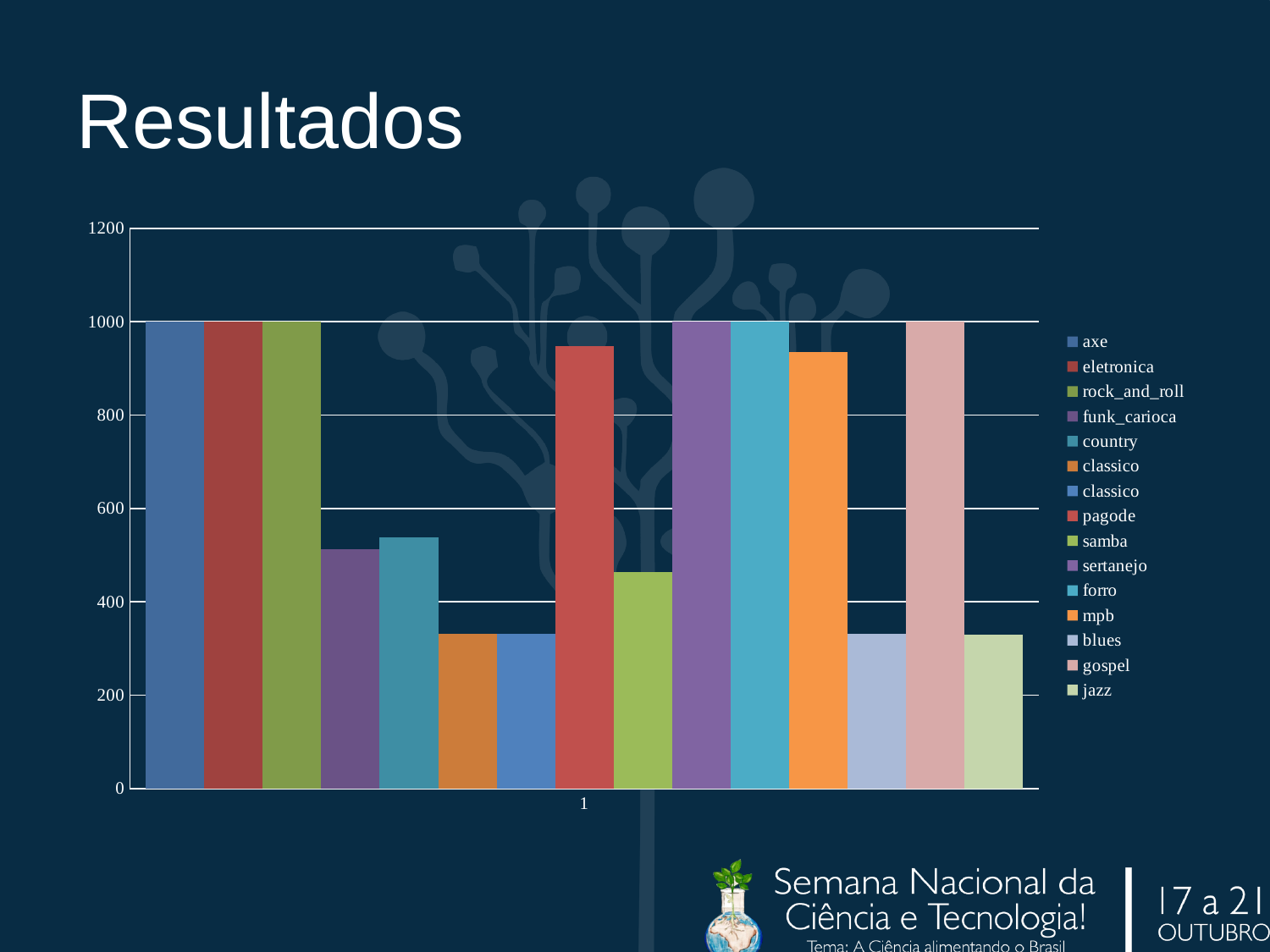

# Resultados

### Chart

| Category | axe  | eletronica  | rock_and_roll  | funk_carioca  | country  | classico  | classico  | pagode  | samba  | sertanejo  | forro  | mpb  | blues  | gospel  | jazz  |
|---|---|---|---|---|---|---|---|---|---|---|---|---|---|---|---|